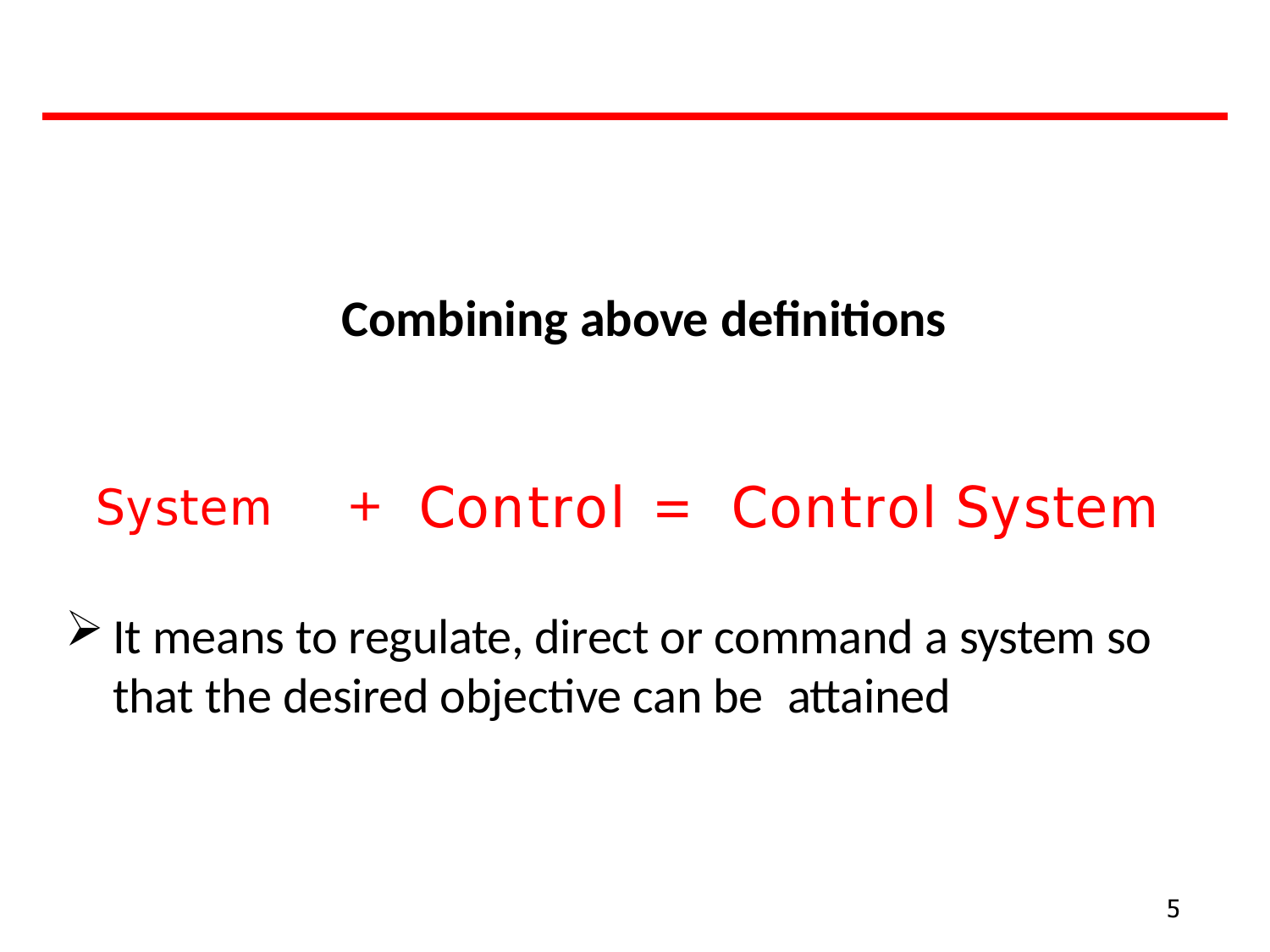

Combining above definitions
System	+	Control =	Control System
It means to regulate, direct or command a system so
that the desired objective can be  attained
5